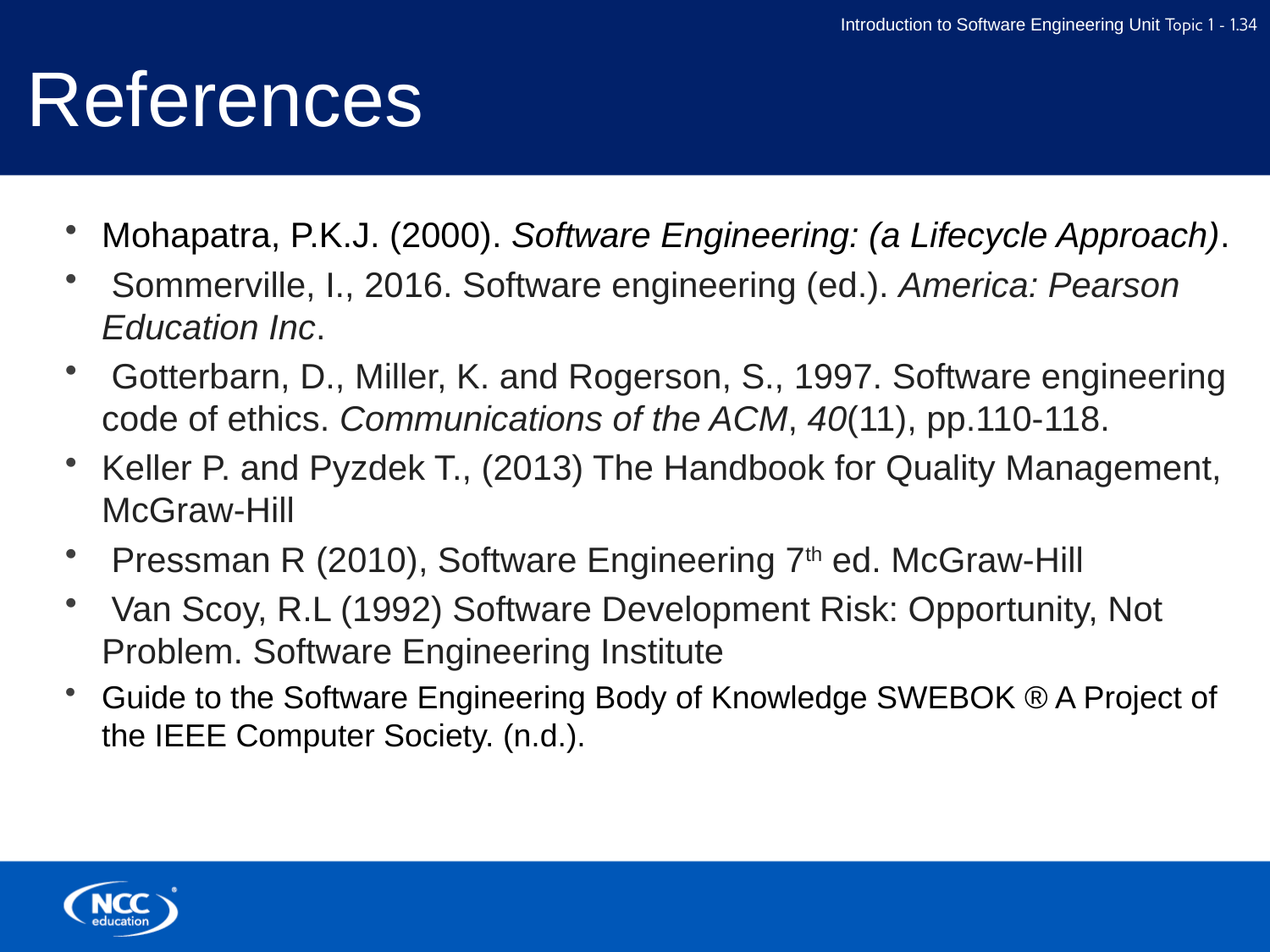

# References
Mohapatra, P.K.J. (2000). Software Engineering: (a Lifecycle Approach).
 Sommerville, I., 2016. Software engineering (ed.). America: Pearson Education Inc.
 Gotterbarn, D., Miller, K. and Rogerson, S., 1997. Software engineering code of ethics. Communications of the ACM, 40(11), pp.110-118.
Keller P. and Pyzdek T., (2013) The Handbook for Quality Management, McGraw-Hill
 Pressman R (2010), Software Engineering 7th ed. McGraw-Hill
 Van Scoy, R.L (1992) Software Development Risk: Opportunity, Not Problem. Software Engineering Institute
Guide to the Software Engineering Body of Knowledge SWEBOK ® A Project of the IEEE Computer Society. (n.d.).
‌